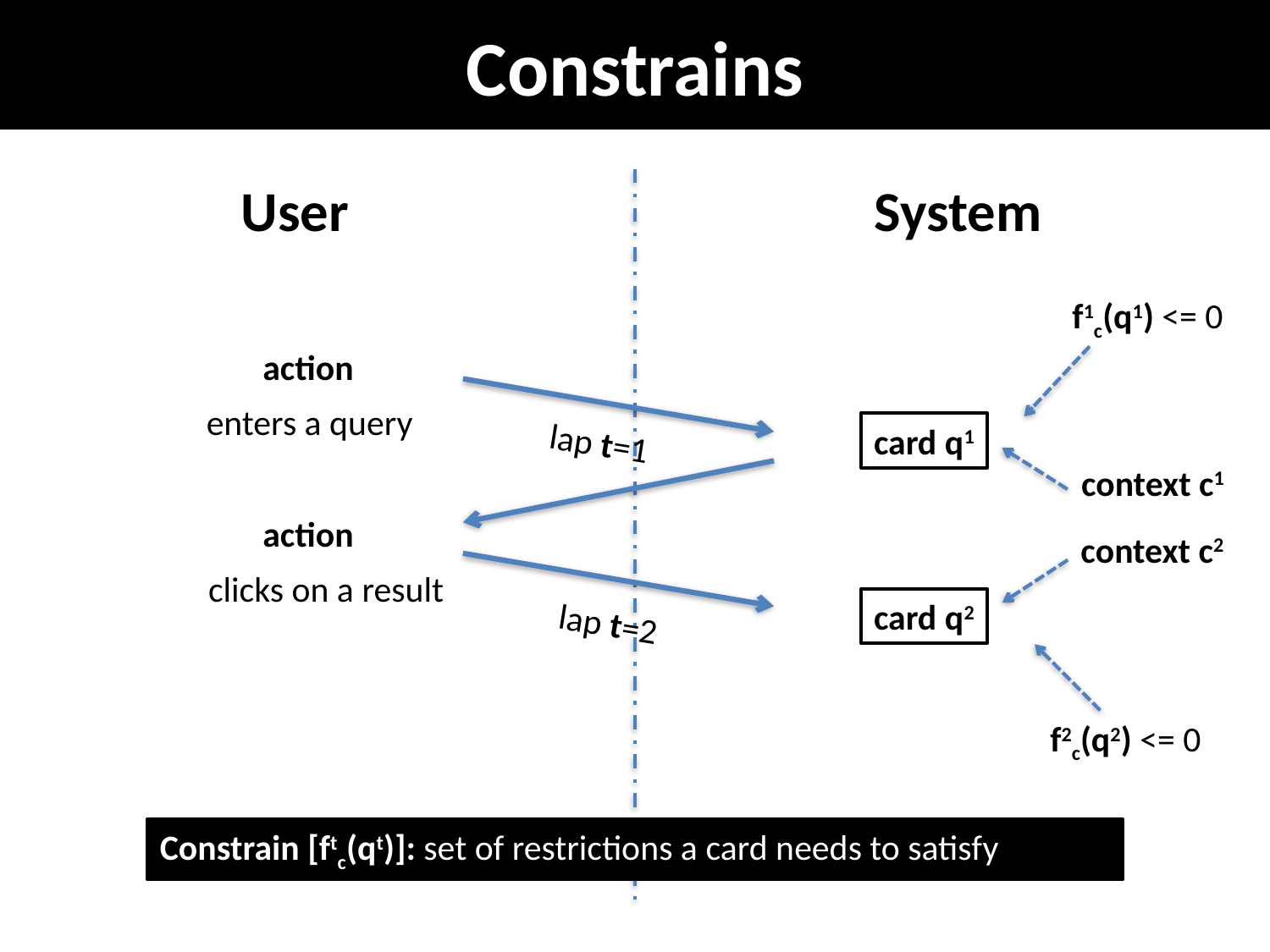

# Constrains
A Tutorial on Models of Information Seeking, Searching & Retrieval by @
56
User
System
f1c(q1) <= 0
action
enters a query
card q1
lap t=1
context c1
action
context c2
clicks on a result
card q2
lap t=2
f2c(q2) <= 0
Constrain [ftc(qt)]: set of restrictions a card needs to satisfy